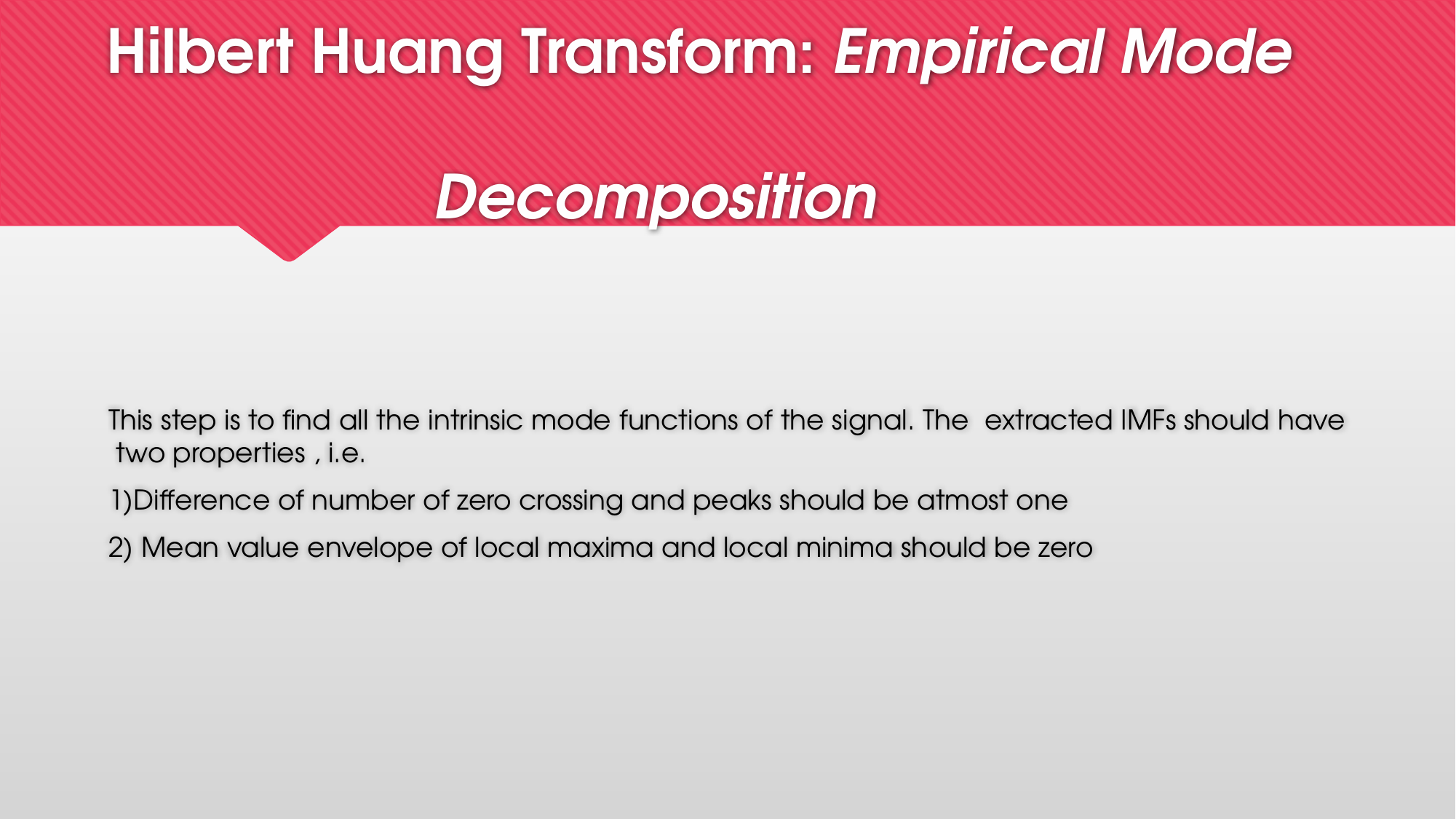

# Hilbert Huang Transform: Empirical Mode 														Decomposition
This step is to find all the intrinsic mode functions of the signal. The  extracted IMFs should have  two properties , i.e.
1)Difference of number of zero crossing and peaks should be atmost one
2) Mean value envelope of local maxima and local minima should be zero